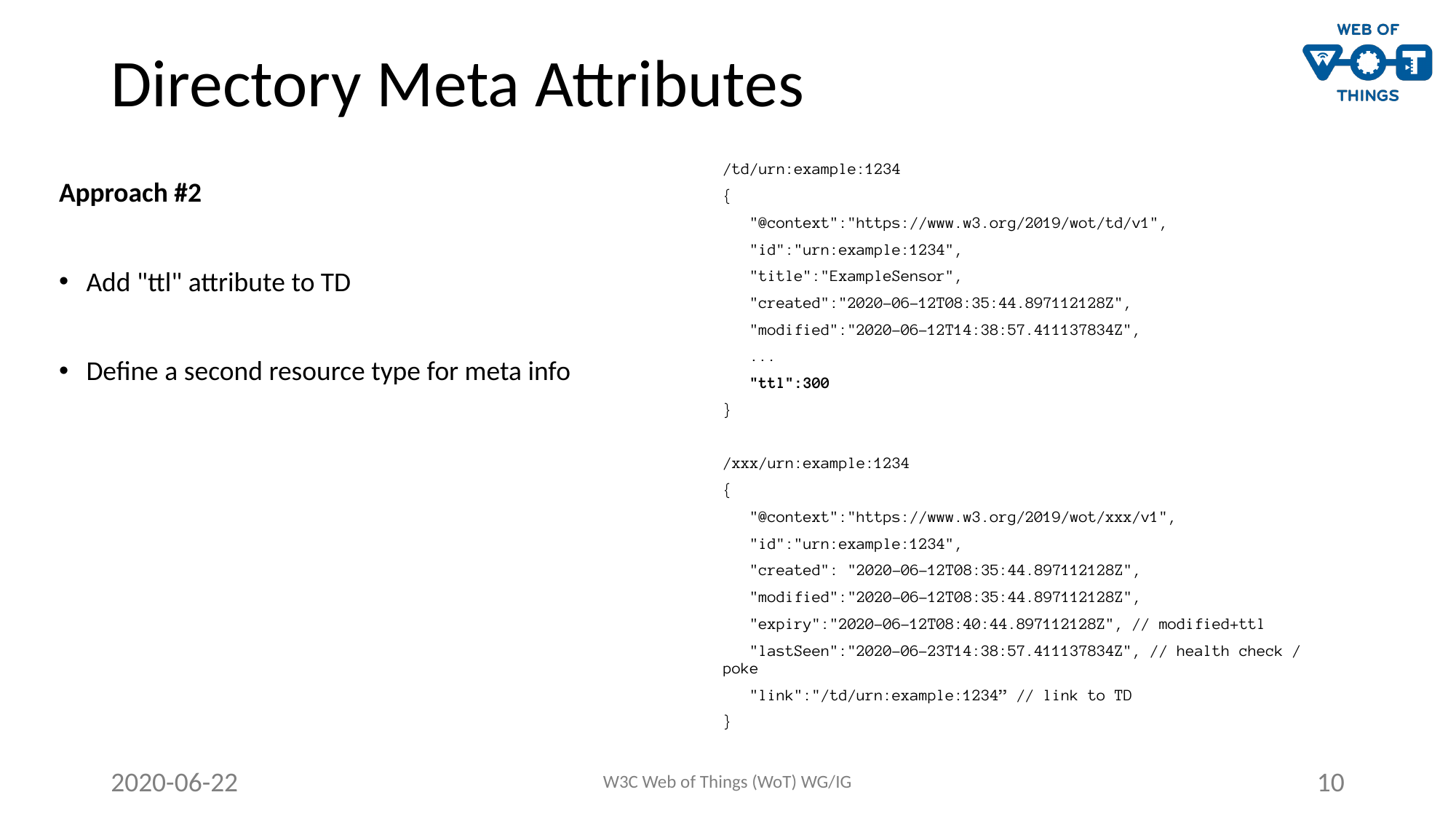

# Directory Meta Attributes
/td/urn:example:1234
{
   "@context":"https://www.w3.org/2019/wot/td/v1",
   "id":"urn:example:1234",
   "title":"ExampleSensor",
   "created":"2020-06-12T08:35:44.897112128Z",
   "modified":"2020-06-12T14:38:57.411137834Z",
   ...
   "ttl":300
}

/xxx/urn:example:1234
{
   "@context":"https://www.w3.org/2019/wot/xxx/v1",
   "id":"urn:example:1234",
   "created": "2020-06-12T08:35:44.897112128Z",
   "modified":"2020-06-12T08:35:44.897112128Z",
   "expiry":"2020-06-12T08:40:44.897112128Z", // modified+ttl
   "lastSeen":"2020-06-23T14:38:57.411137834Z", // health check / poke
   "link":"/td/urn:example:1234” // link to TD
}

Approach #2

Add "ttl" attribute to TD

Define a second resource type for meta info
2020-06-22
W3C Web of Things (WoT) WG/IG
10